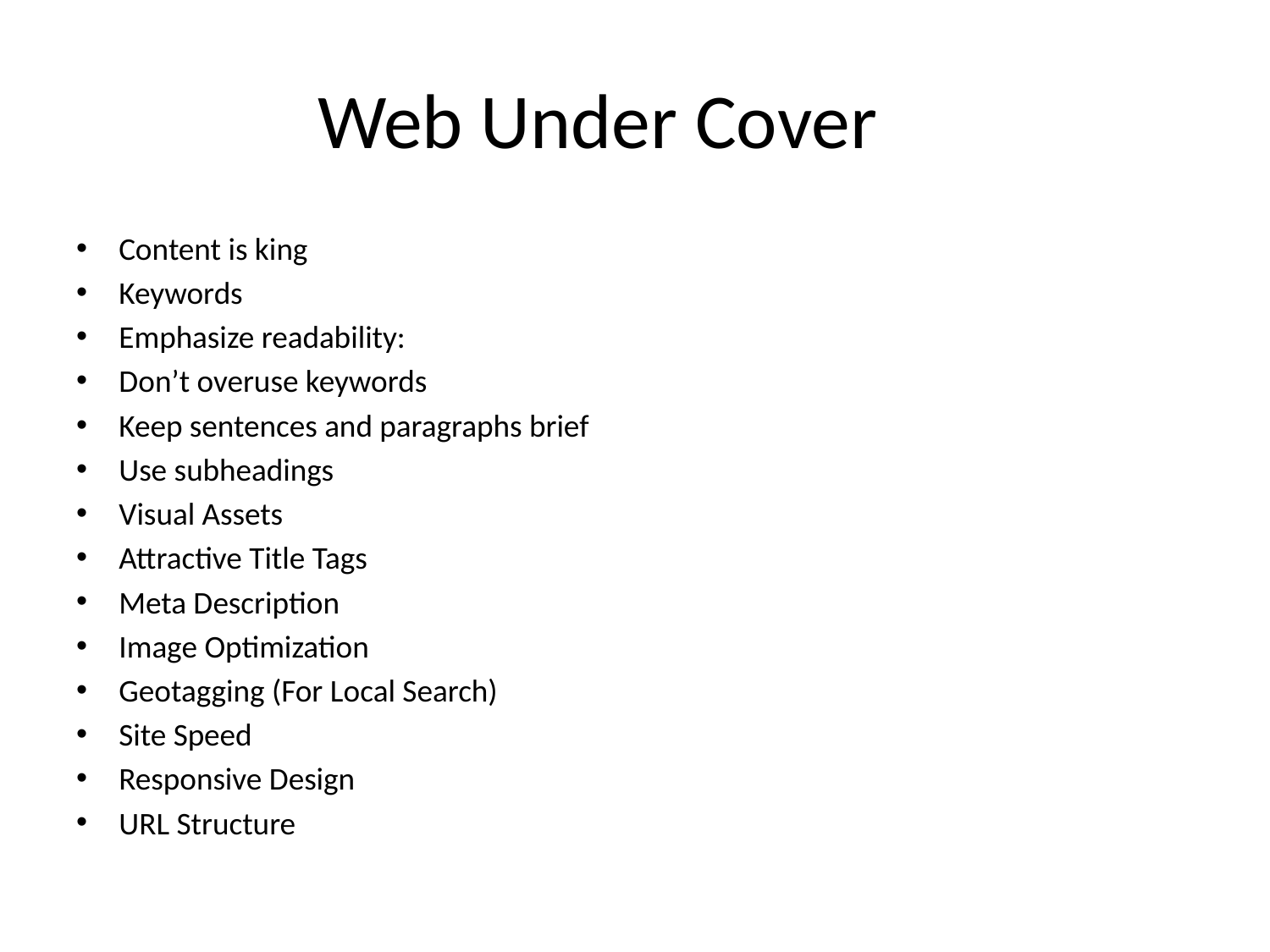

# Web Under Cover
Content is king
Keywords
Emphasize readability:
Don’t overuse keywords
Keep sentences and paragraphs brief
Use subheadings
Visual Assets
Attractive Title Tags
Meta Description
Image Optimization
Geotagging (For Local Search)
Site Speed
Responsive Design
URL Structure